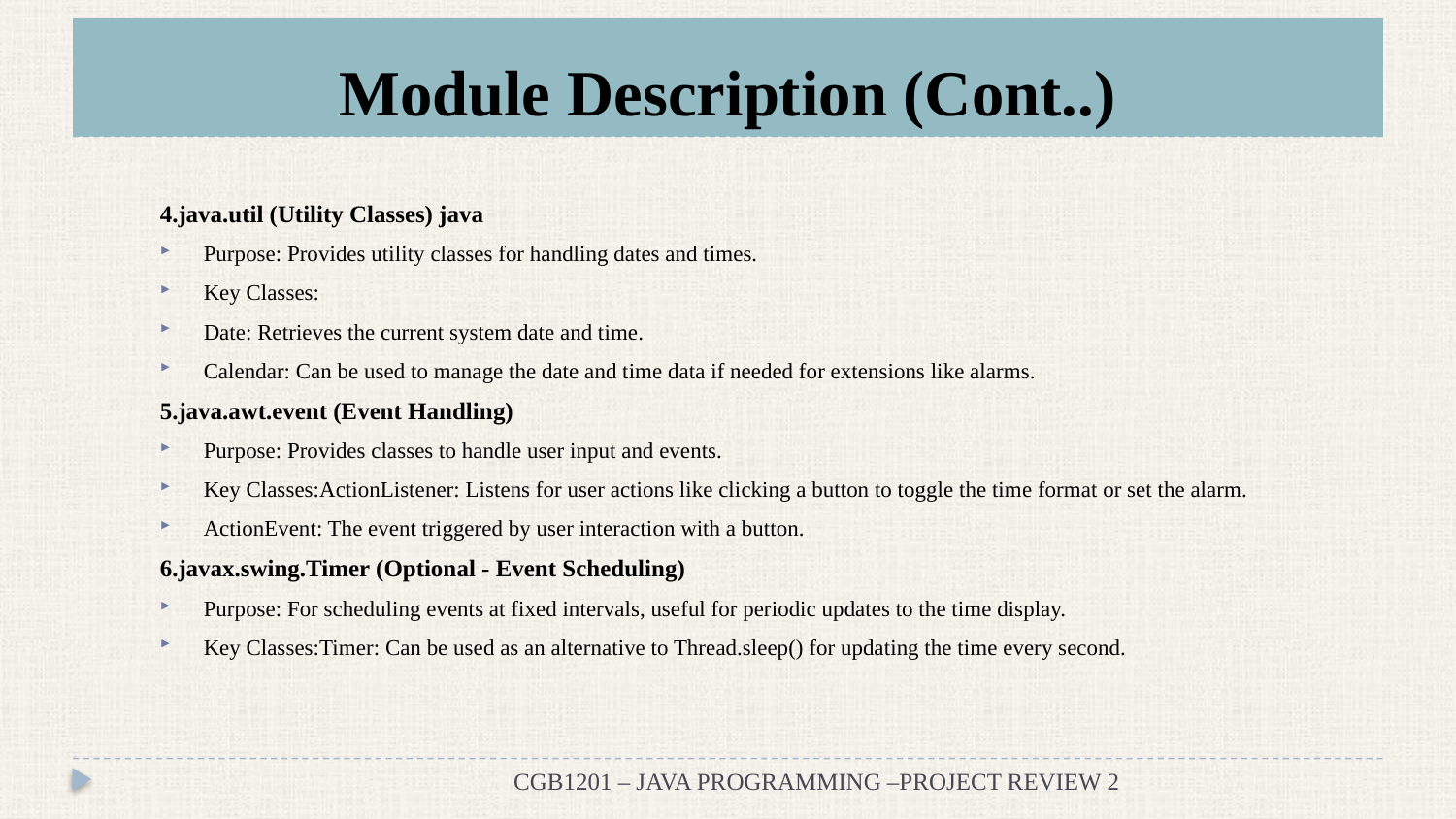

# Module Description (Cont..)
4.java.util (Utility Classes) java
Purpose: Provides utility classes for handling dates and times.
Key Classes:
Date: Retrieves the current system date and time.
Calendar: Can be used to manage the date and time data if needed for extensions like alarms.
5.java.awt.event (Event Handling)
Purpose: Provides classes to handle user input and events.
Key Classes:ActionListener: Listens for user actions like clicking a button to toggle the time format or set the alarm.
ActionEvent: The event triggered by user interaction with a button.
6.javax.swing.Timer (Optional - Event Scheduling)
Purpose: For scheduling events at fixed intervals, useful for periodic updates to the time display.
Key Classes:Timer: Can be used as an alternative to Thread.sleep() for updating the time every second.
11
CGB1201 – JAVA PROGRAMMING –PROJECT REVIEW 2